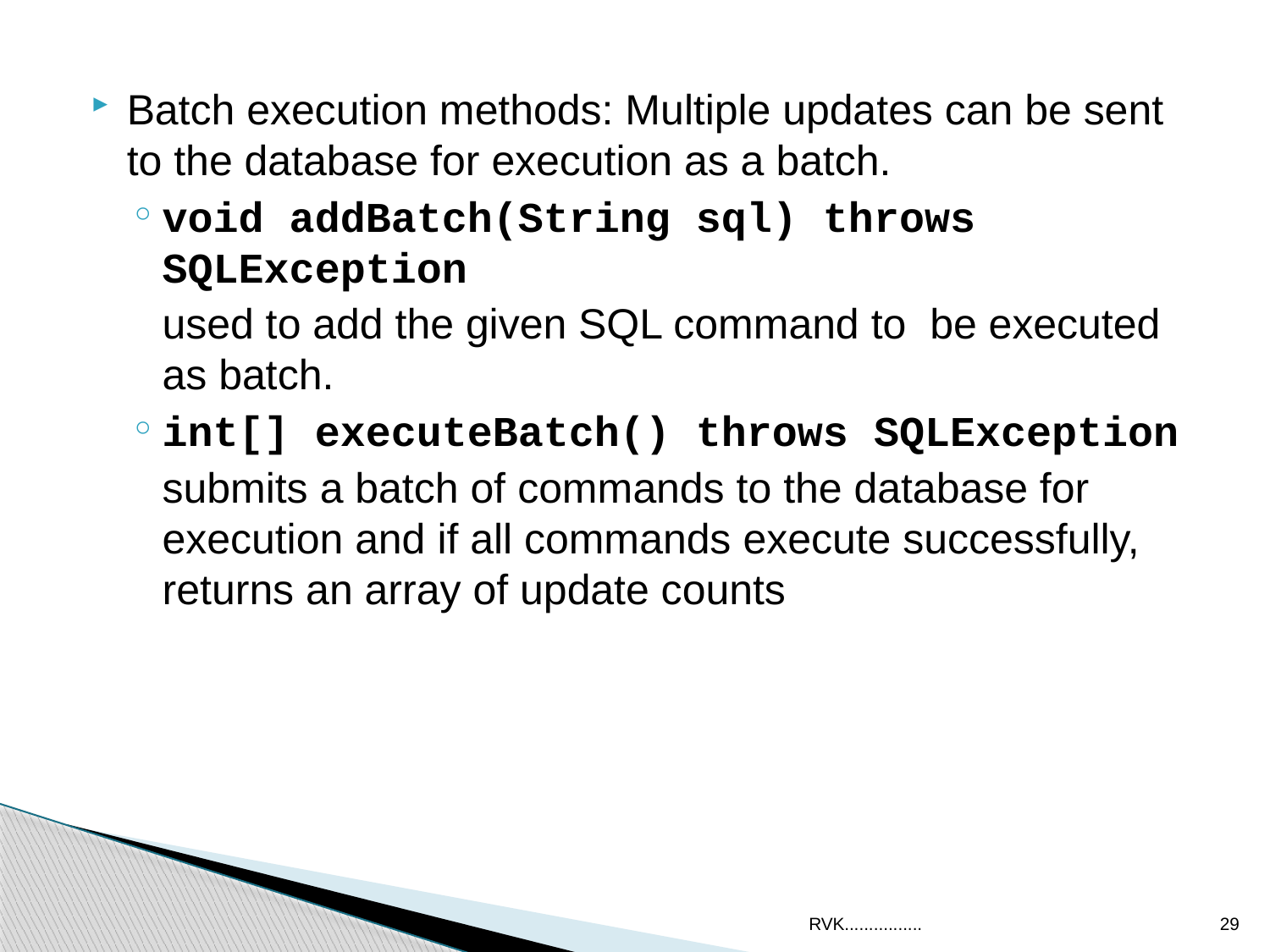

Batch execution methods: Multiple updates can be sent to the database for execution as a batch.
void addBatch(String sql) throws SQLException
	used to add the given SQL command to  be executed as batch.
int[] executeBatch() throws SQLException
	submits a batch of commands to the database for execution and if all commands execute successfully, returns an array of update counts

RVK................
29